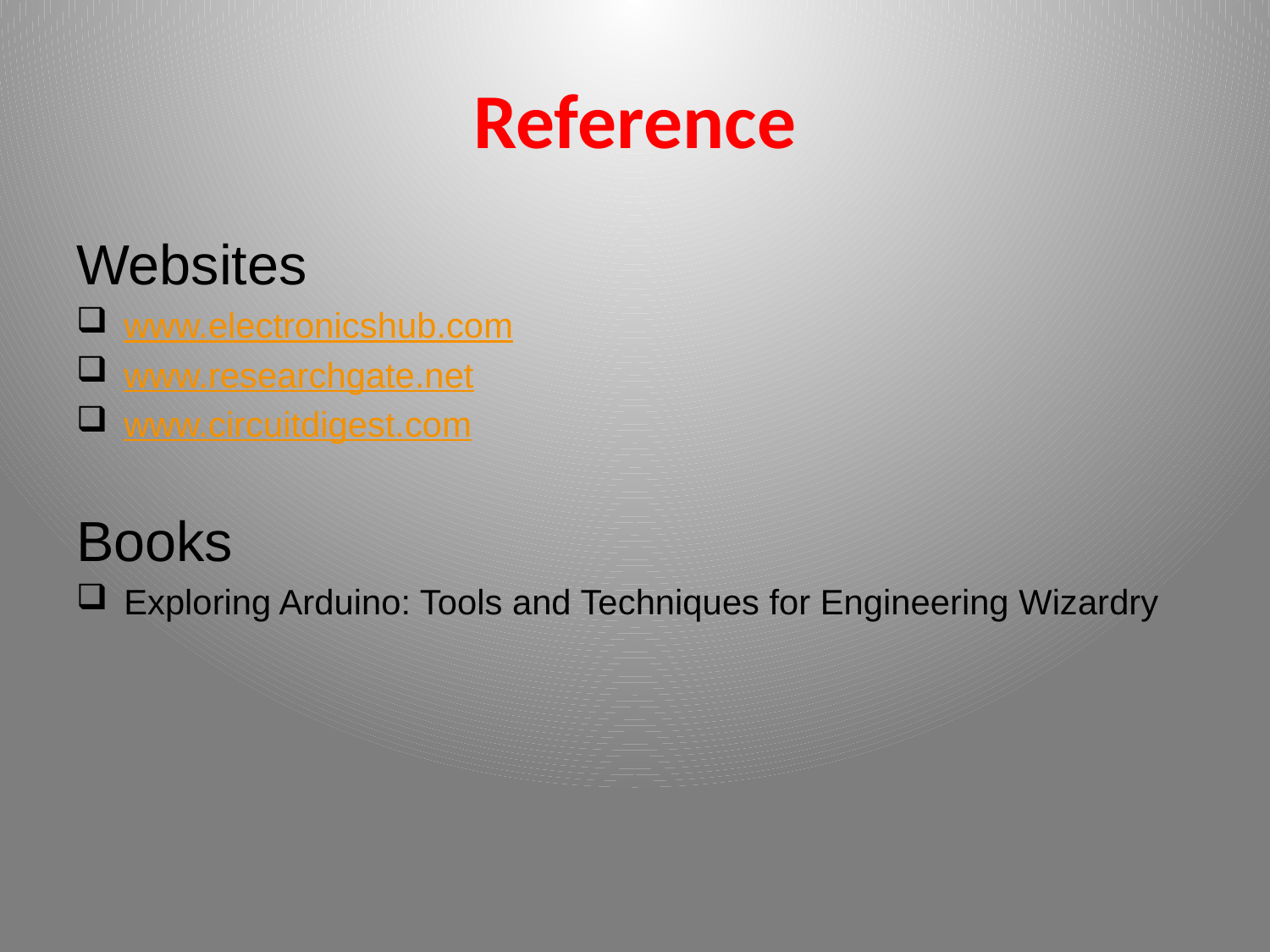

# Reference
Websites
www.electronicshub.com
www.researchgate.net
www.circuitdigest.com

Books
Exploring Arduino: Tools and Techniques for Engineering Wizardry